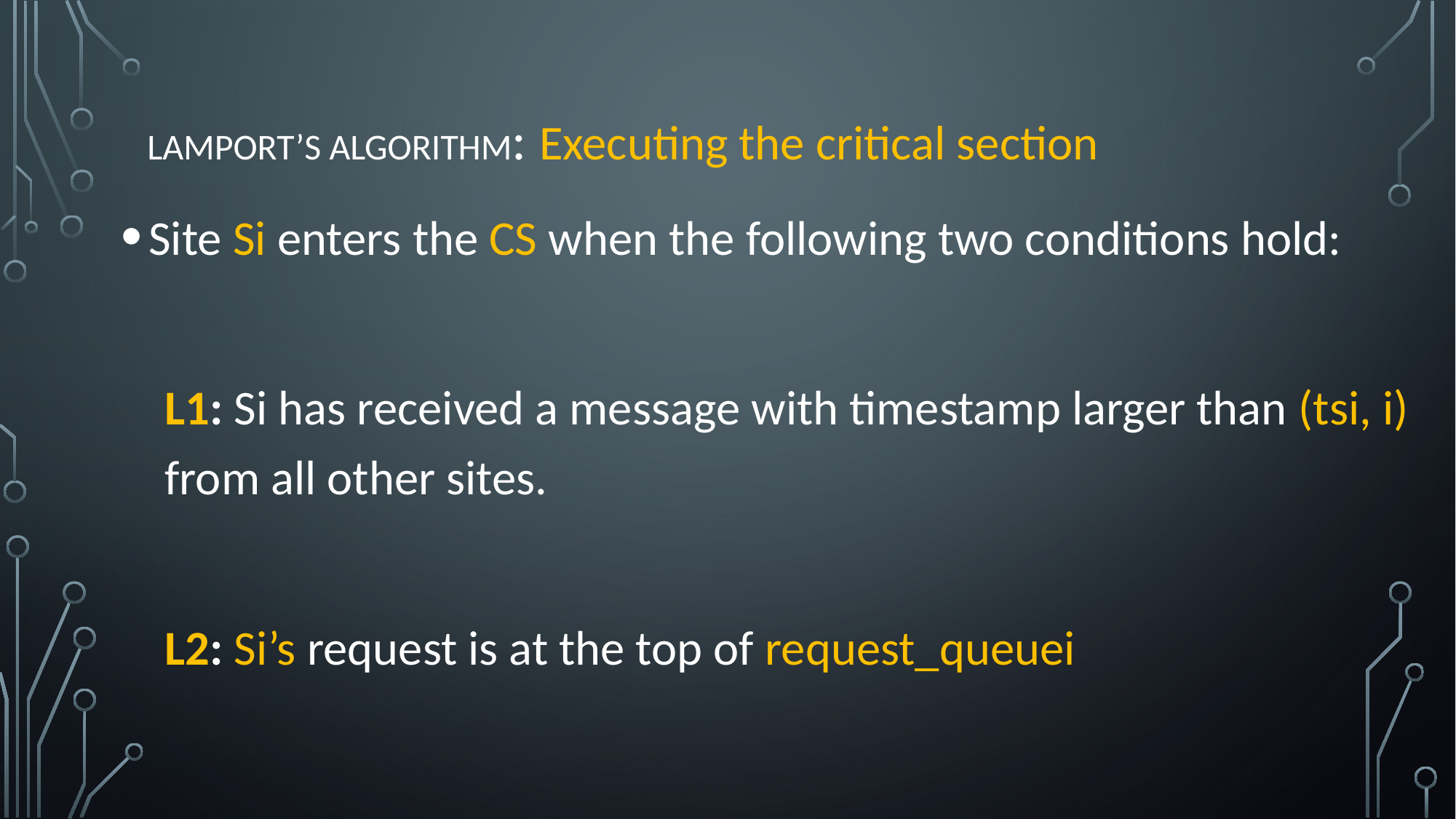

# Lamport’s algorithm: Executing the critical section
Site Si enters the CS when the following two conditions hold:

L1: Si has received a message with timestamp larger than (tsi, i) from all other sites.

L2: Si’s request is at the top of request_queuei